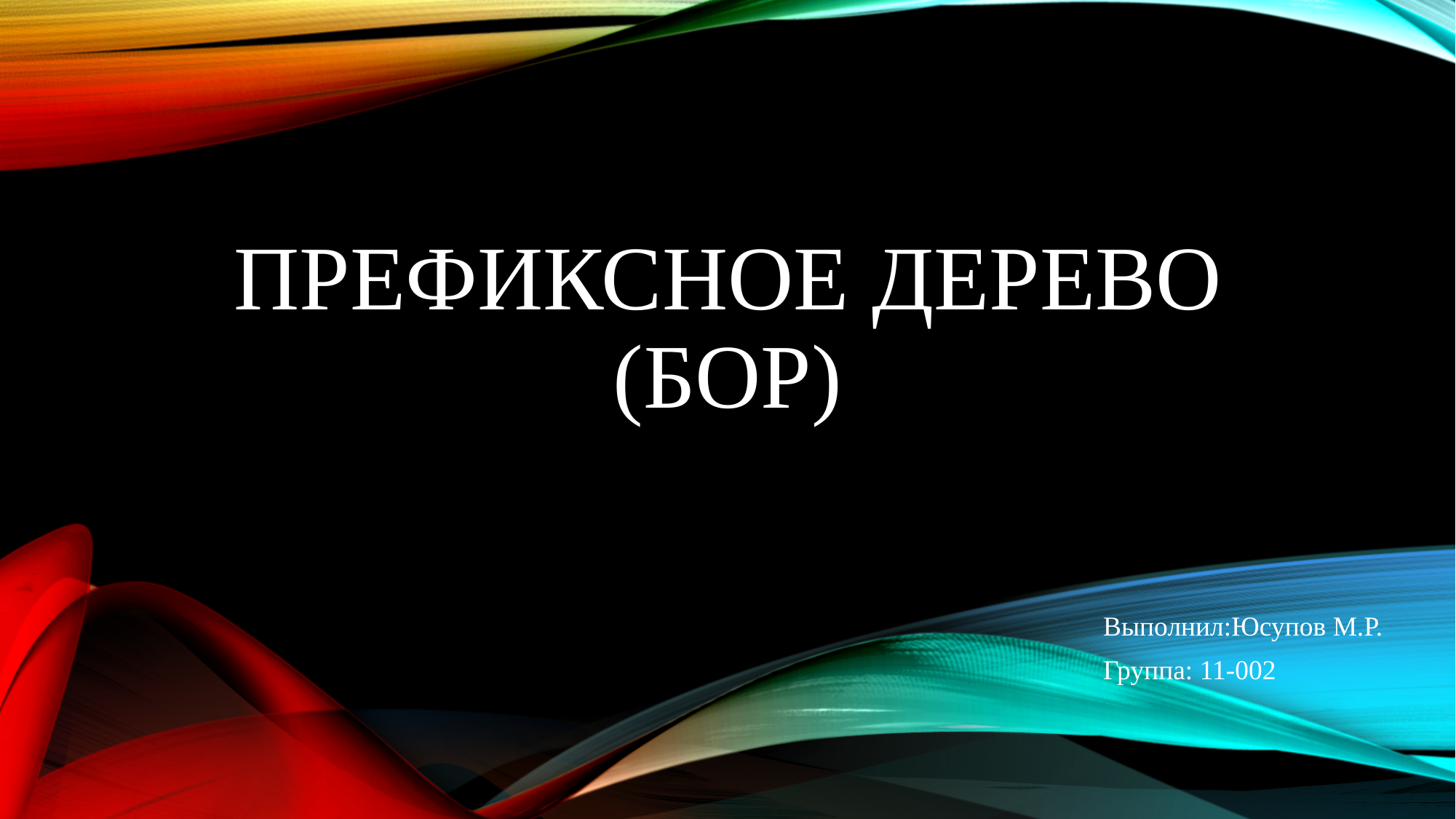

# Префиксное дерево (Бор)
Выполнил:Юсупов М.Р.
Группа: 11-002